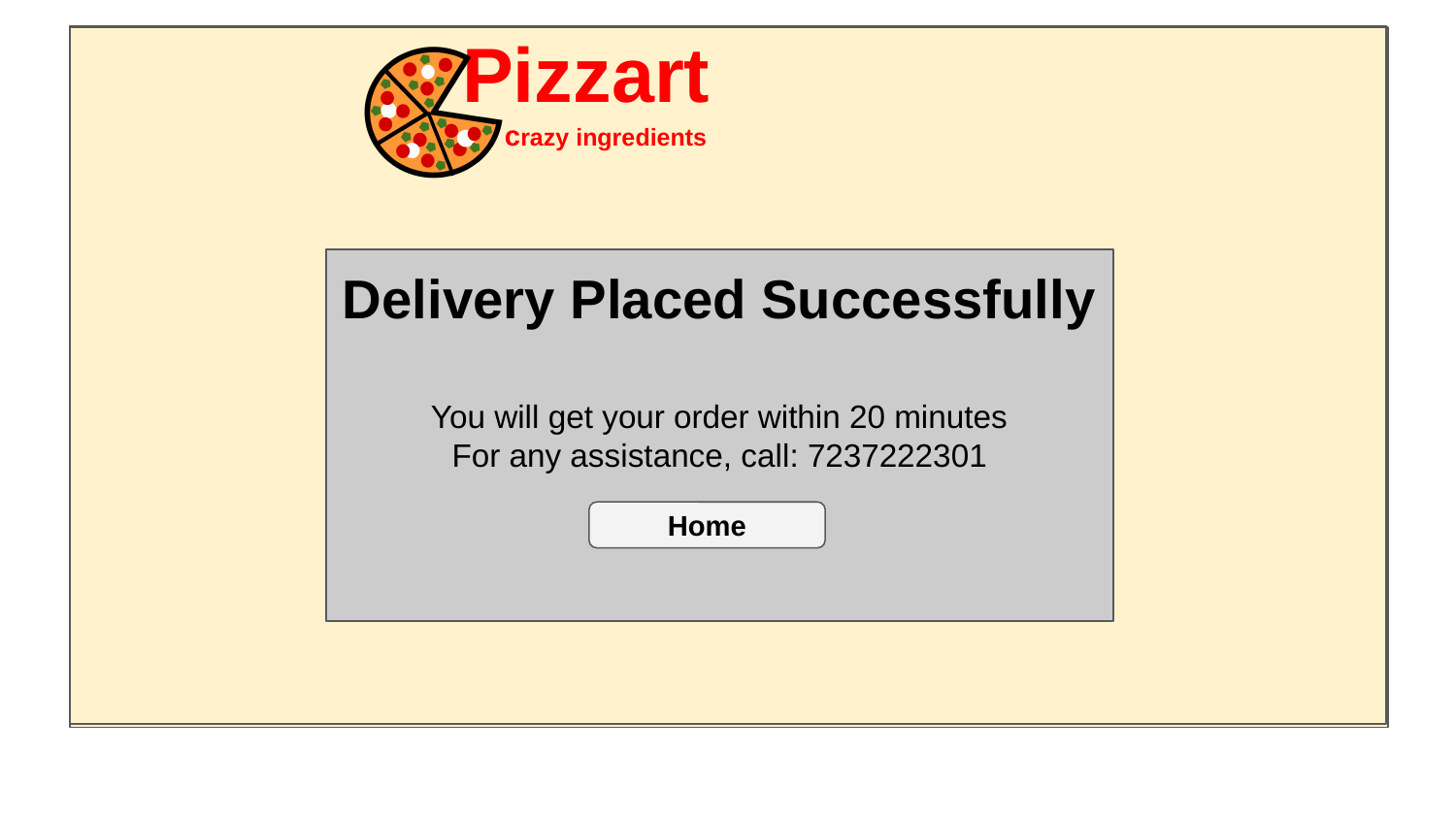

You will get your order within 20 minutes
For any assistance, call: 7237222301
Delivery Placed Successfully
Home